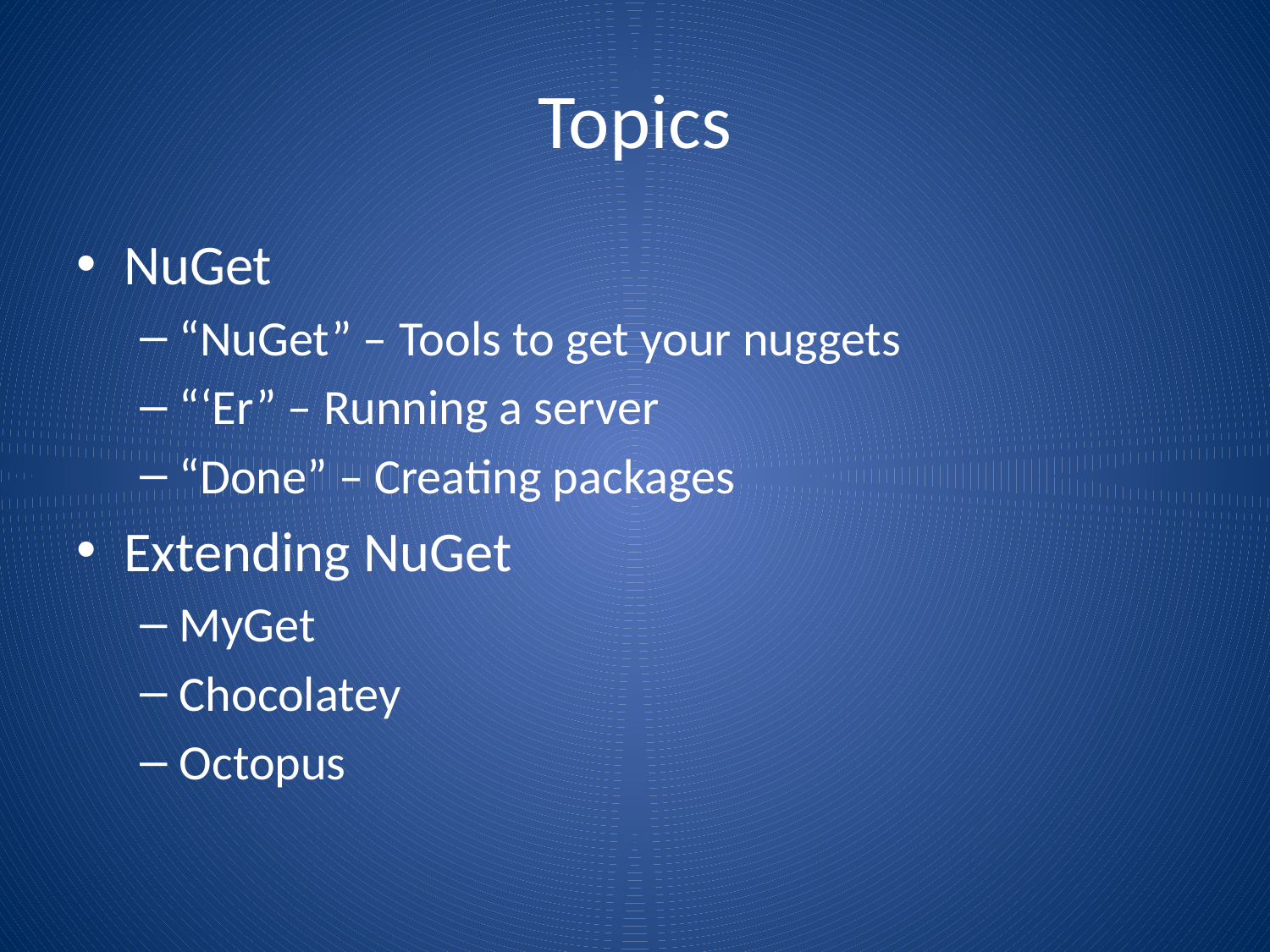

# Topics
NuGet
“NuGet” – Tools to get your nuggets
“‘Er” – Running a server
“Done” – Creating packages
Extending NuGet
MyGet
Chocolatey
Octopus